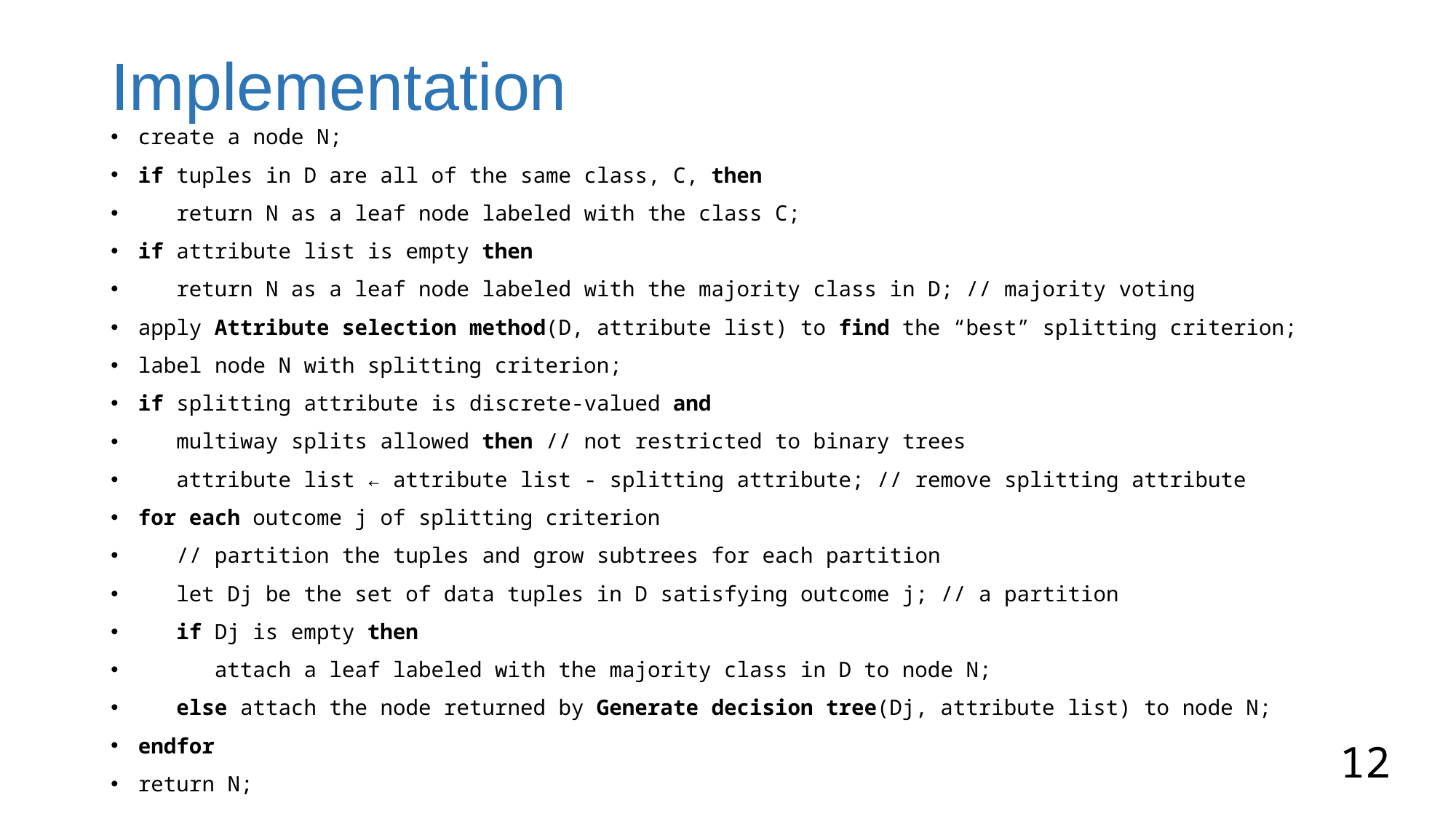

# Implementation
create a node N;
if tuples in D are all of the same class, C, then
   return N as a leaf node labeled with the class C;
if attribute list is empty then
   return N as a leaf node labeled with the majority class in D; // majority voting
apply Attribute selection method(D, attribute list) to find the “best” splitting criterion;
label node N with splitting criterion;
if splitting attribute is discrete-valued and
   multiway splits allowed then // not restricted to binary trees
   attribute list ← attribute list - splitting attribute; // remove splitting attribute
for each outcome j of splitting criterion
   // partition the tuples and grow subtrees for each partition
   let Dj be the set of data tuples in D satisfying outcome j; // a partition
   if Dj is empty then
      attach a leaf labeled with the majority class in D to node N;
   else attach the node returned by Generate decision tree(Dj, attribute list) to node N;
endfor
return N;
12